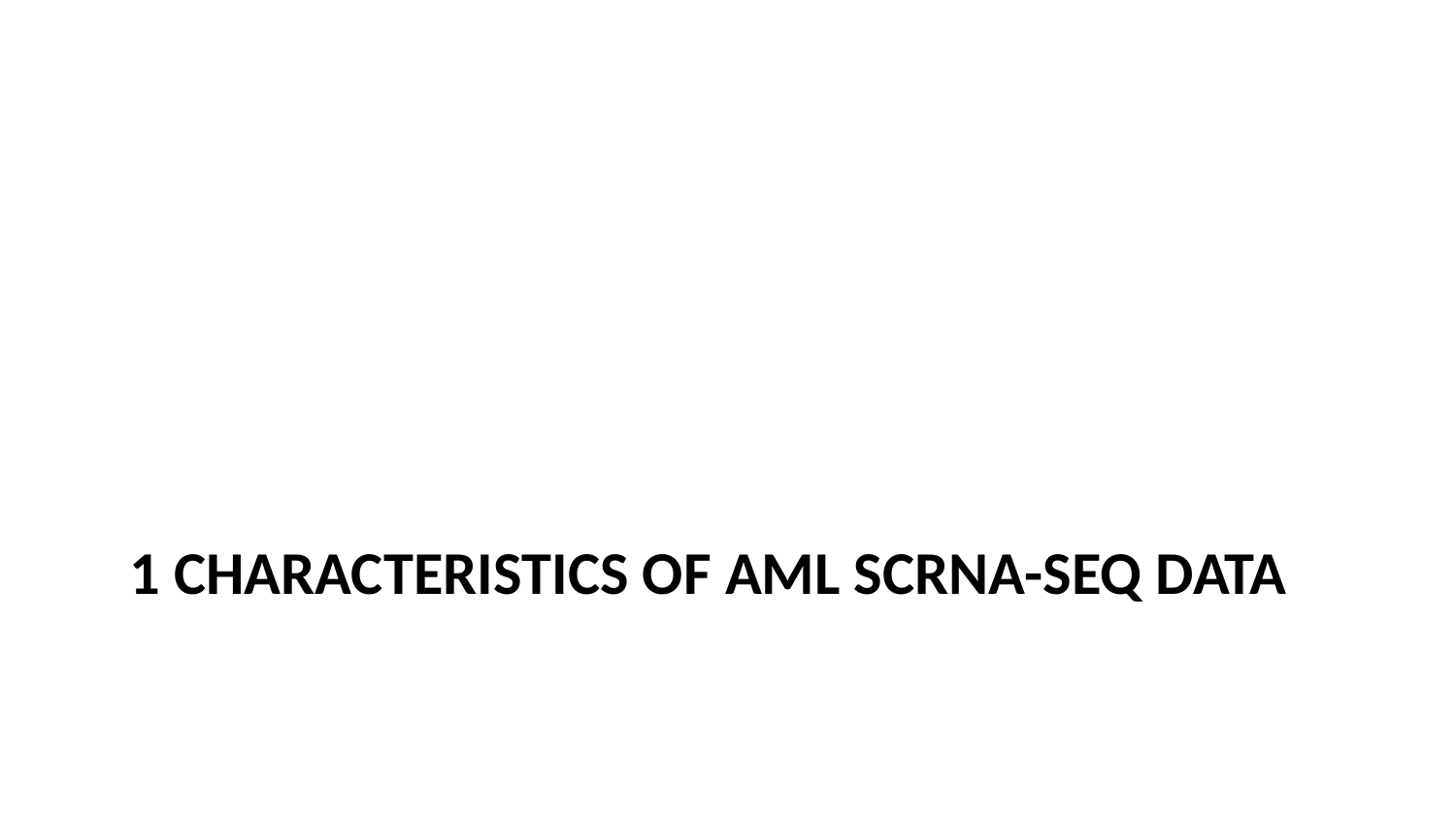

# 1 Characteristics of AML scRNA-seq data